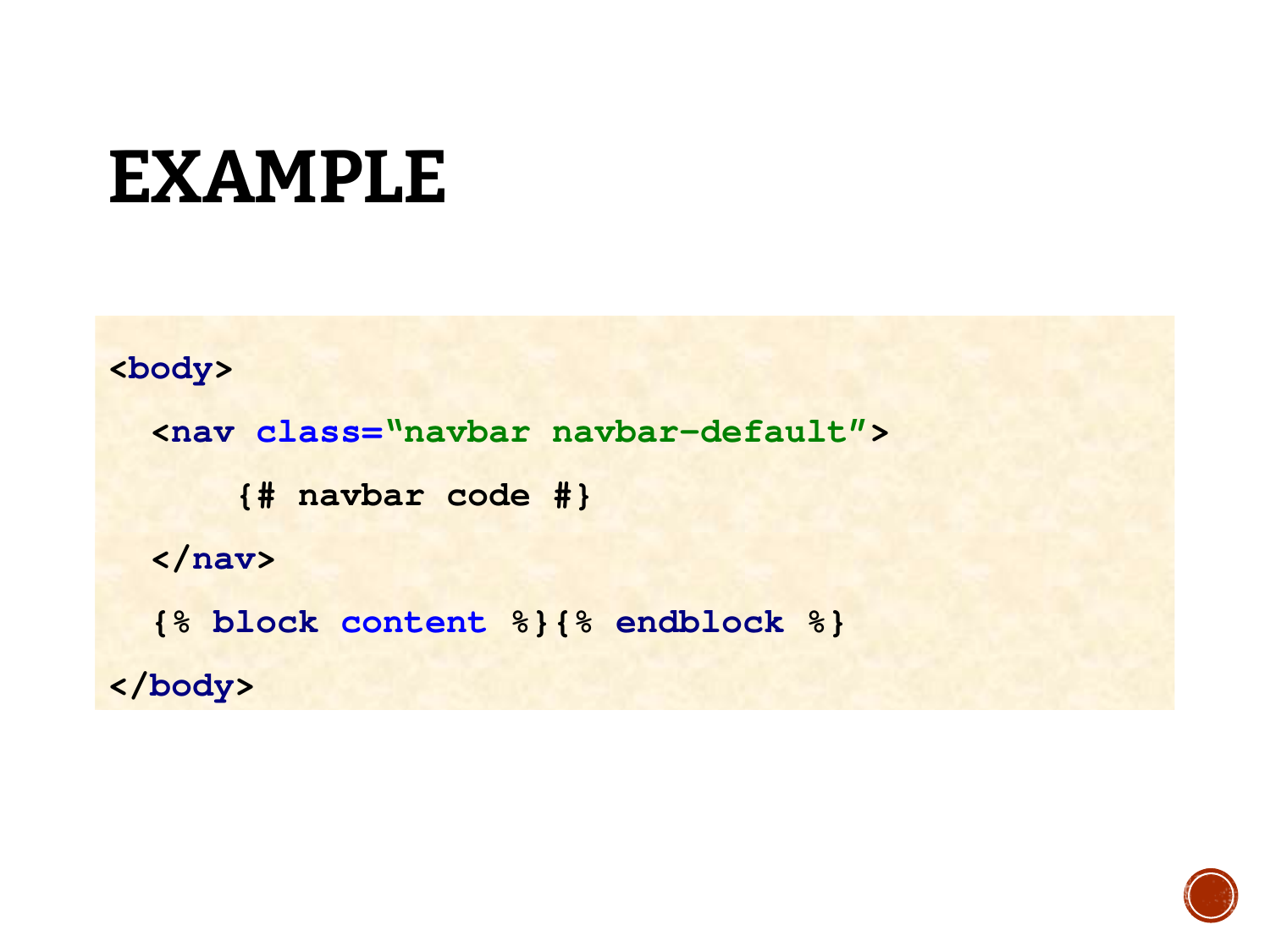

# example
<body>
  <nav class=“navbar navbar-default”>
      {# navbar code #}
  </nav>
  {% block content %}{% endblock %}
</body>